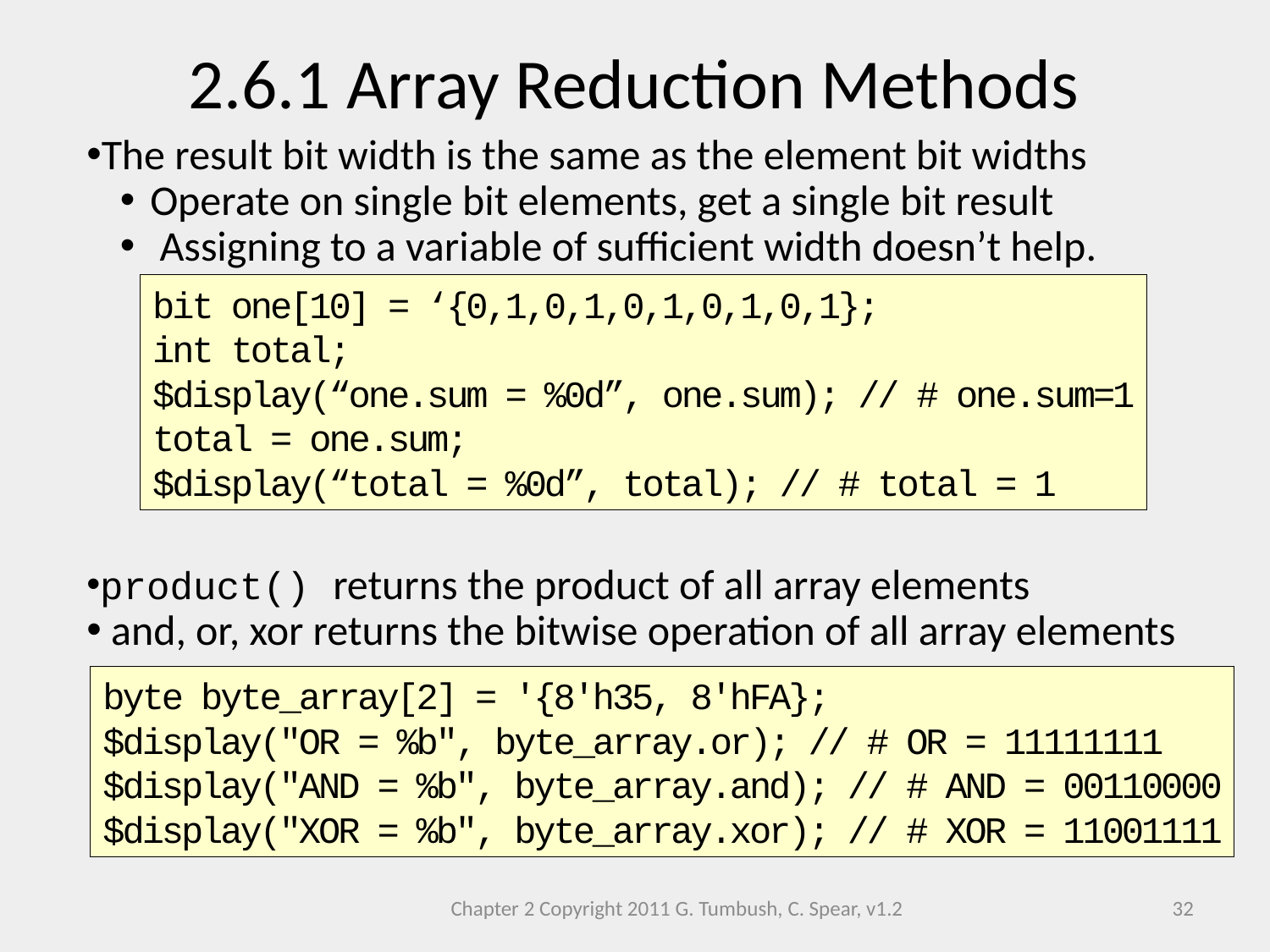

2.6.1 Array Reduction Methods
The result bit width is the same as the element bit widths
Operate on single bit elements, get a single bit result
 Assigning to a variable of sufficient width doesn’t help.

product() returns the product of all array elements
 and, or, xor returns the bitwise operation of all array elements
bit one[10] = ‘{0,1,0,1,0,1,0,1,0,1};
int total;
$display(“one.sum = %0d”, one.sum); // # one.sum=1
total = one.sum;
$display(“total = %0d”, total); // # total = 1
byte byte_array[2] = '{8'h35, 8'hFA};
$display("OR = %b", byte_array.or); // # OR = 11111111
$display("AND = %b", byte_array.and); // # AND = 00110000
$display("XOR = %b", byte_array.xor); // # XOR = 11001111
Chapter 2 Copyright 2011 G. Tumbush, C. Spear, v1.2
32